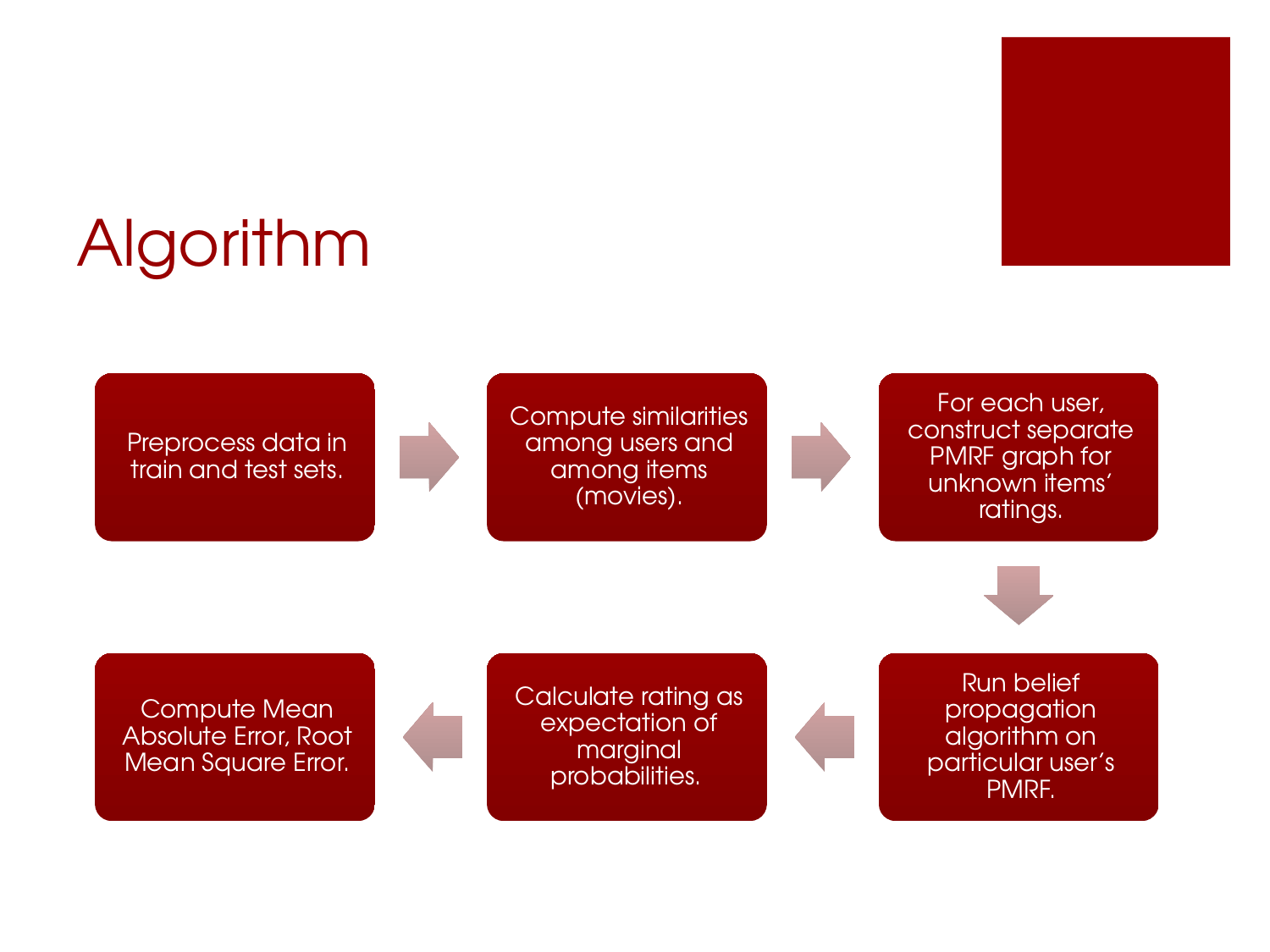

# Algorithm
Preprocess data in train and test sets.

Compute similarities among users and among items (movies).

For each user, construct separate PMRF graph for unknown items’ ratings.

Run belief propagation algorithm on particular user’s PMRF.

Calculate rating as expectation of marginal probabilities.

Compute Mean Absolute Error, Root Mean Square Error.